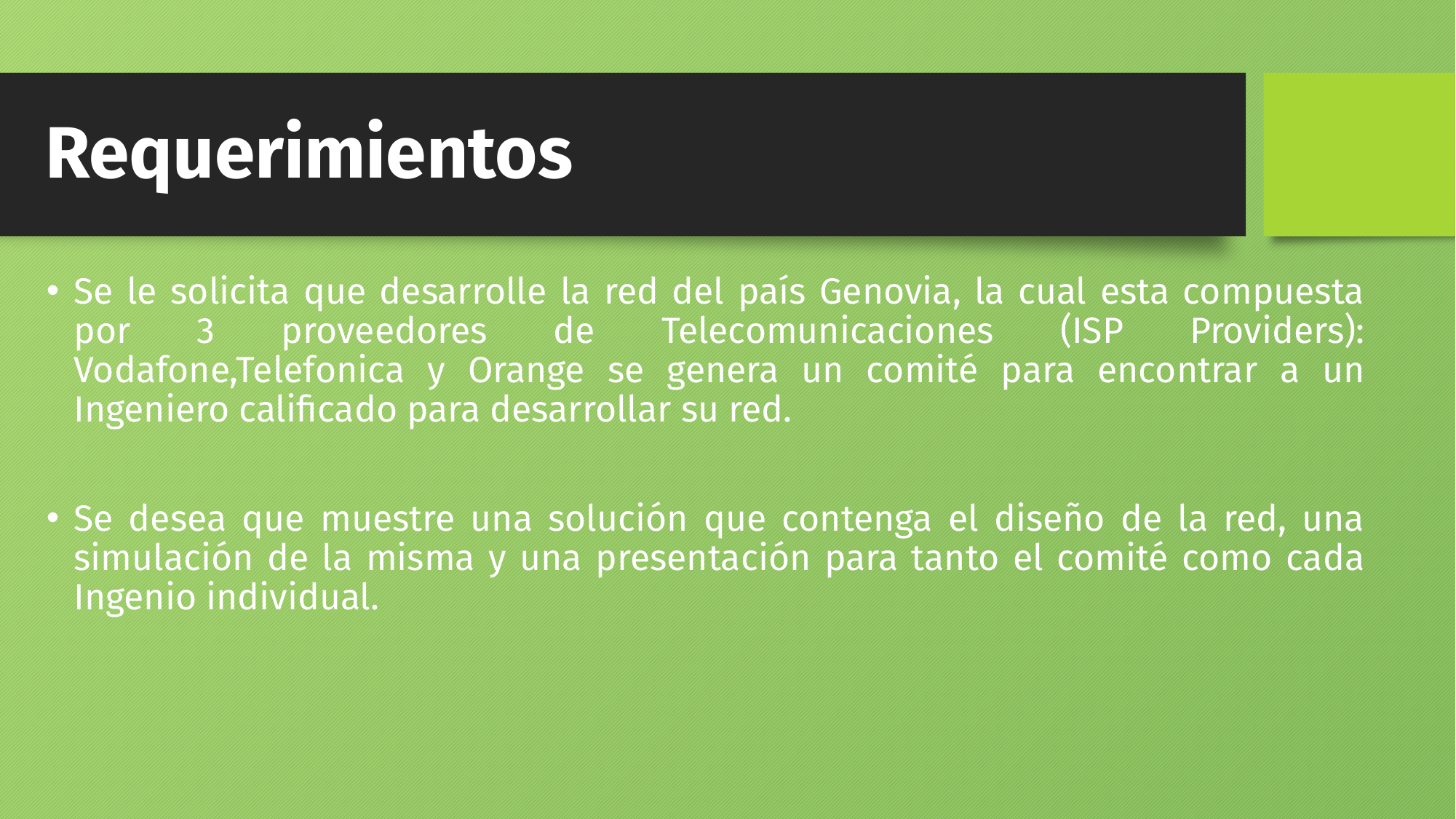

# Requerimientos
Se le solicita que desarrolle la red del país Genovia, la cual esta compuesta por 3 proveedores de Telecomunicaciones (ISP Providers): Vodafone,Telefonica y Orange se genera un comité para encontrar a un Ingeniero calificado para desarrollar su red.

Se desea que muestre una solución que contenga el diseño de la red, una simulación de la misma y una presentación para tanto el comité como cada Ingenio individual.